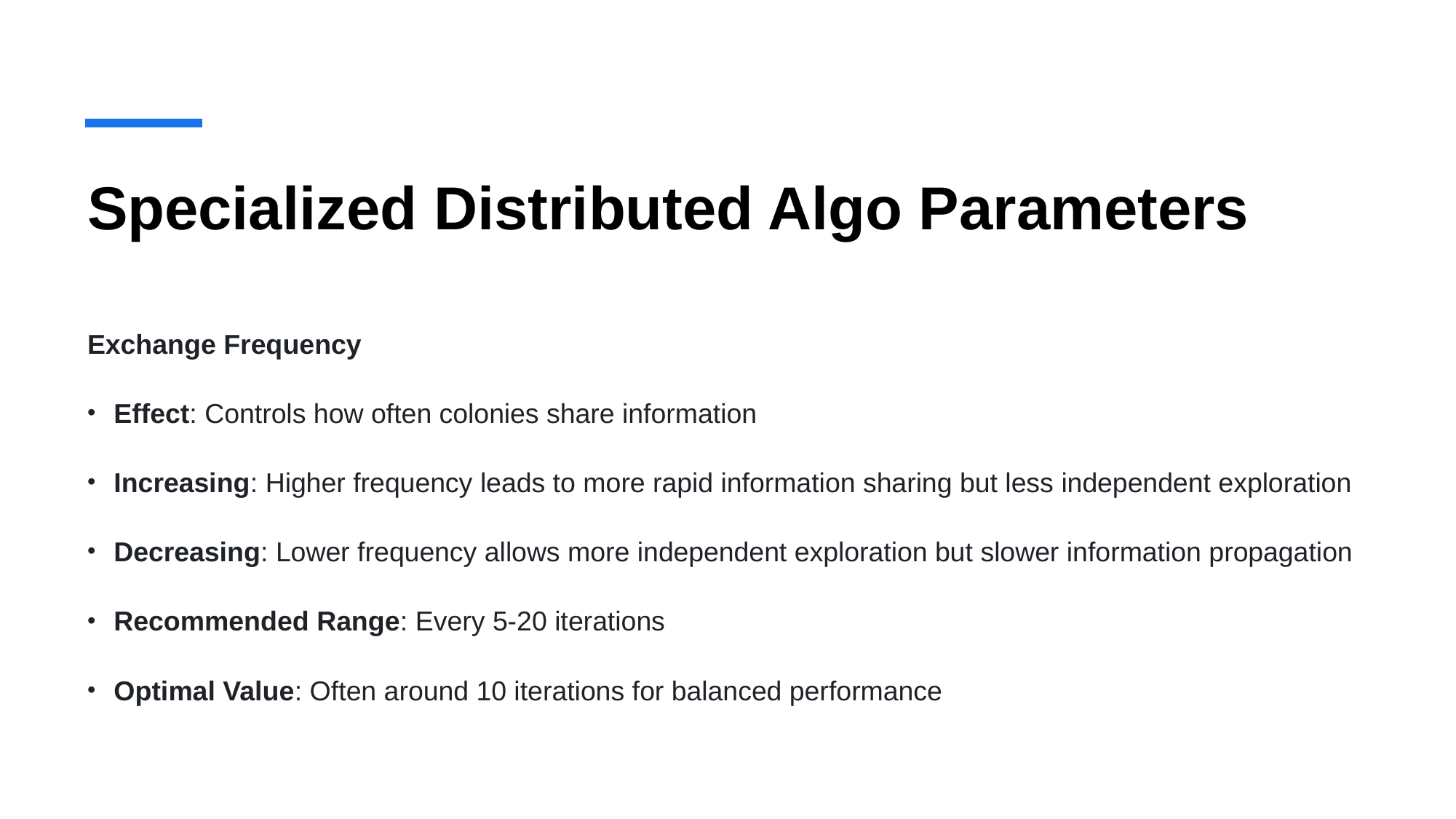

# Specialized Distributed Algo Parameters
Exchange Frequency
Effect: Controls how often colonies share information
Increasing: Higher frequency leads to more rapid information sharing but less independent exploration
Decreasing: Lower frequency allows more independent exploration but slower information propagation
Recommended Range: Every 5-20 iterations
Optimal Value: Often around 10 iterations for balanced performance